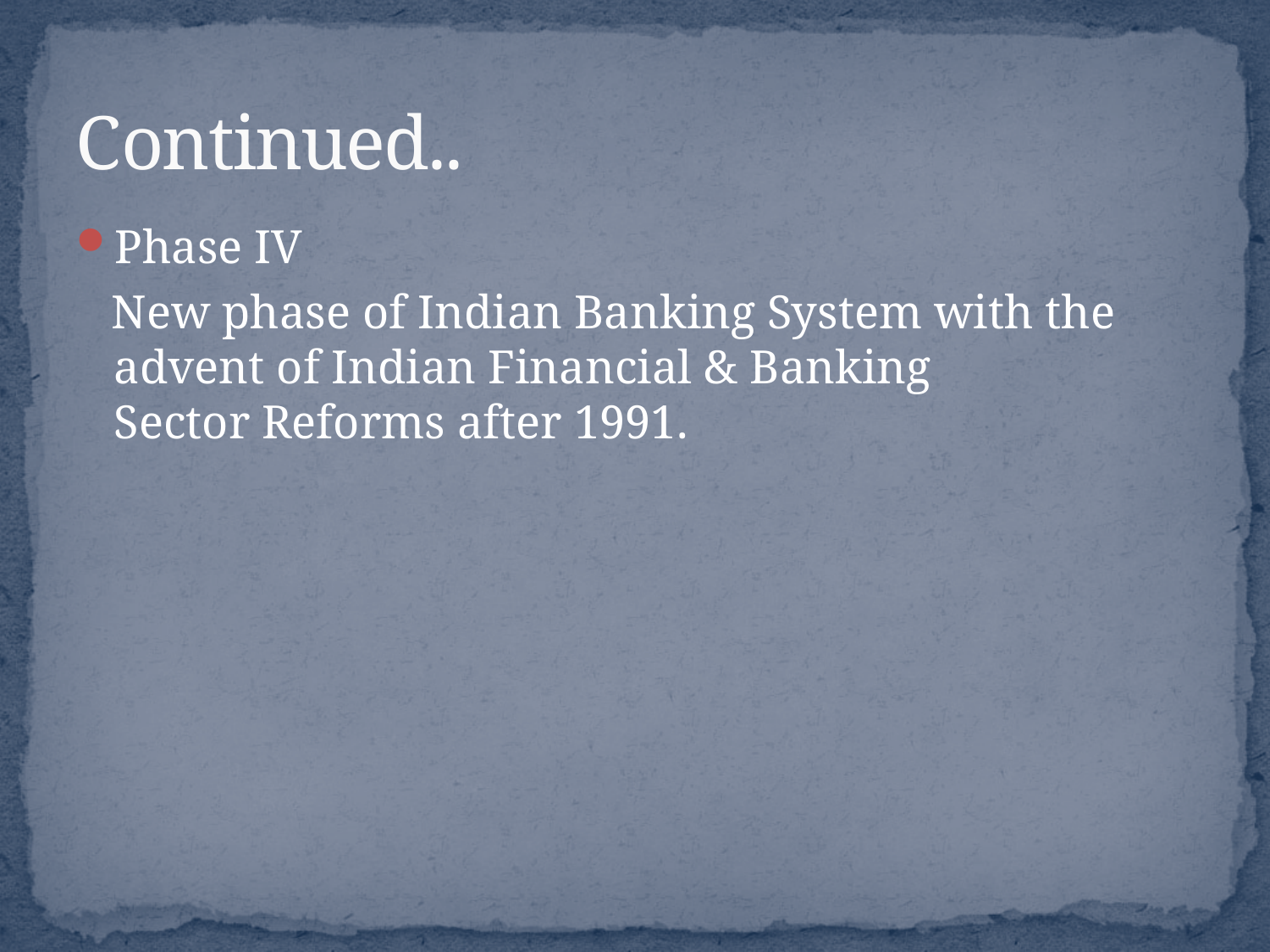

# Continued..
Phase IV
   New phase of Indian Banking System with the advent of Indian Financial & Banking Sector Reforms after 1991.